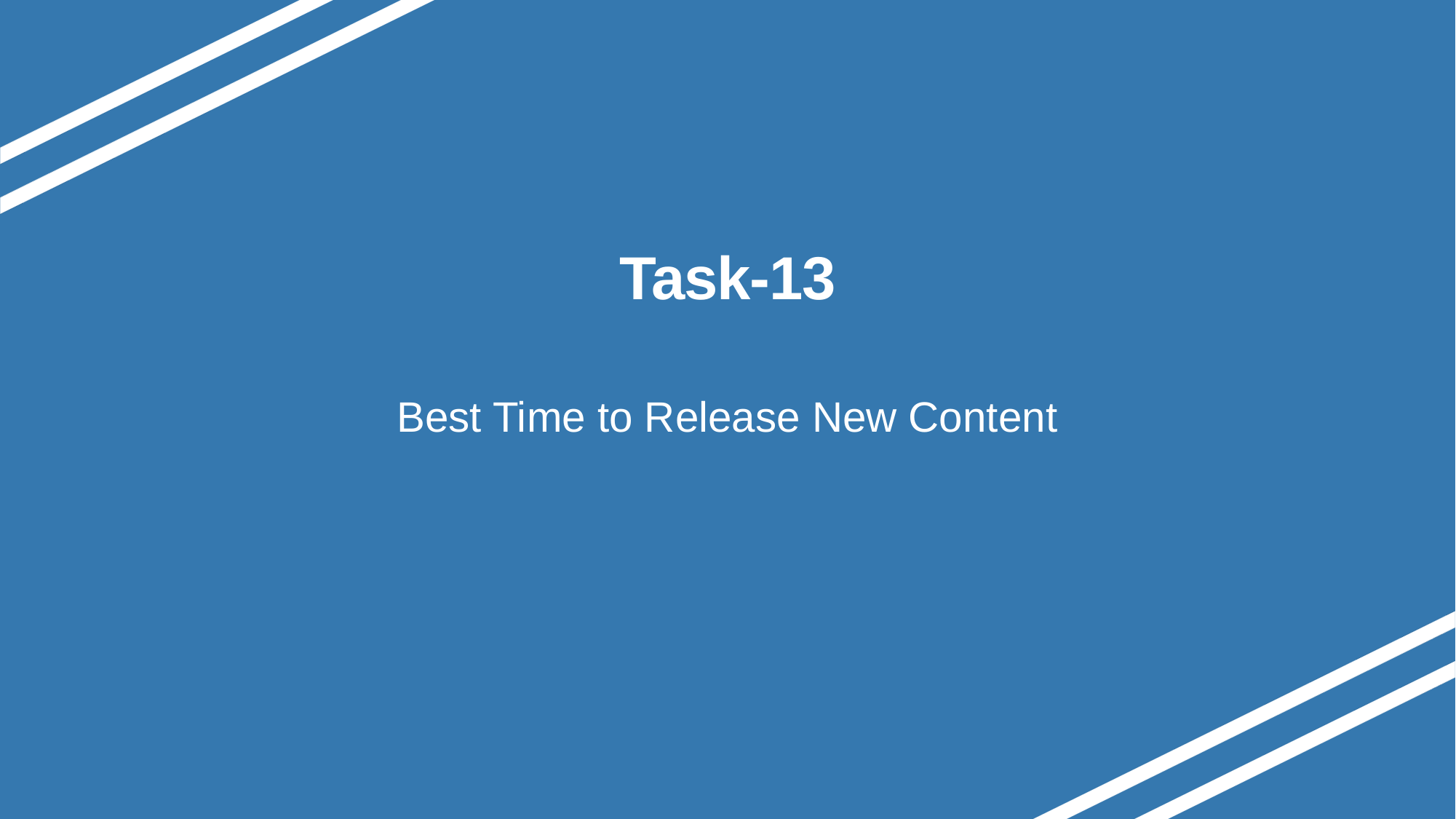

# Task-13
Best Time to Release New Content